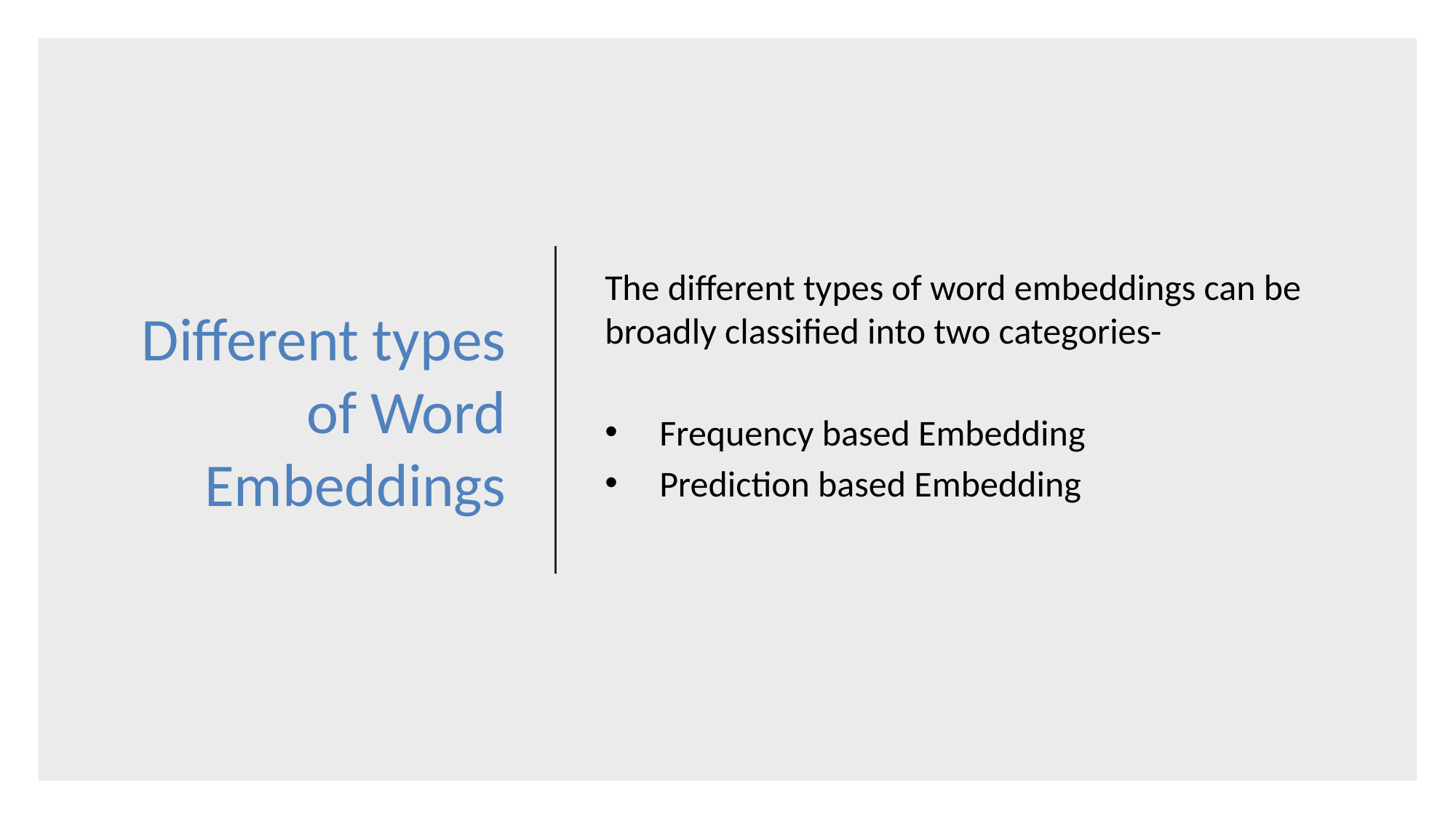

# Different types of Word Embeddings
The different types of word embeddings can be broadly classified into two categories-

Frequency based Embedding
Prediction based Embedding